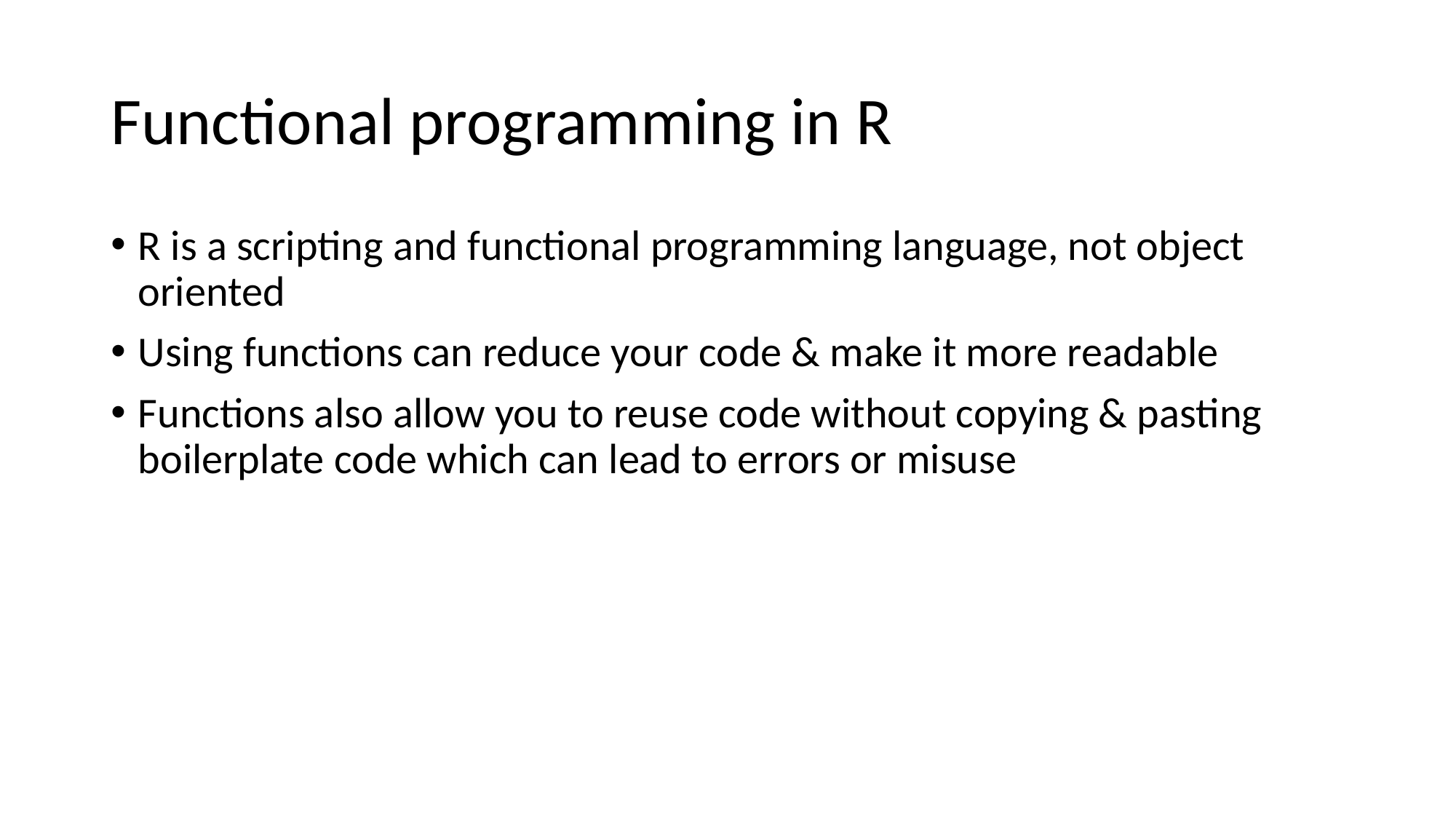

# Functional programming in R
R is a scripting and functional programming language, not object oriented
Using functions can reduce your code & make it more readable
Functions also allow you to reuse code without copying & pasting boilerplate code which can lead to errors or misuse